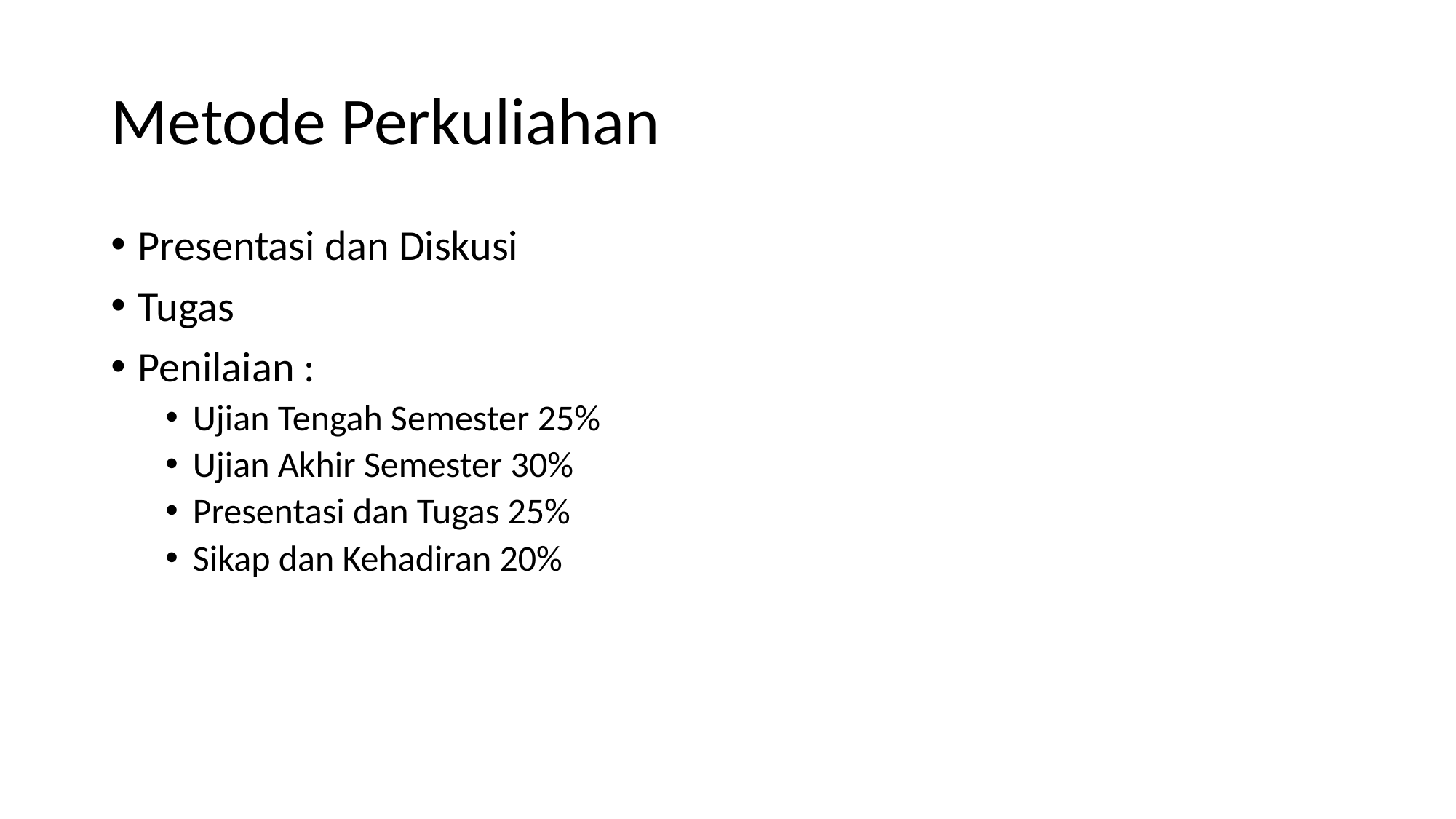

# Metode Perkuliahan
Presentasi dan Diskusi
Tugas
Penilaian :
Ujian Tengah Semester 25%
Ujian Akhir Semester 30%
Presentasi dan Tugas 25%
Sikap dan Kehadiran 20%